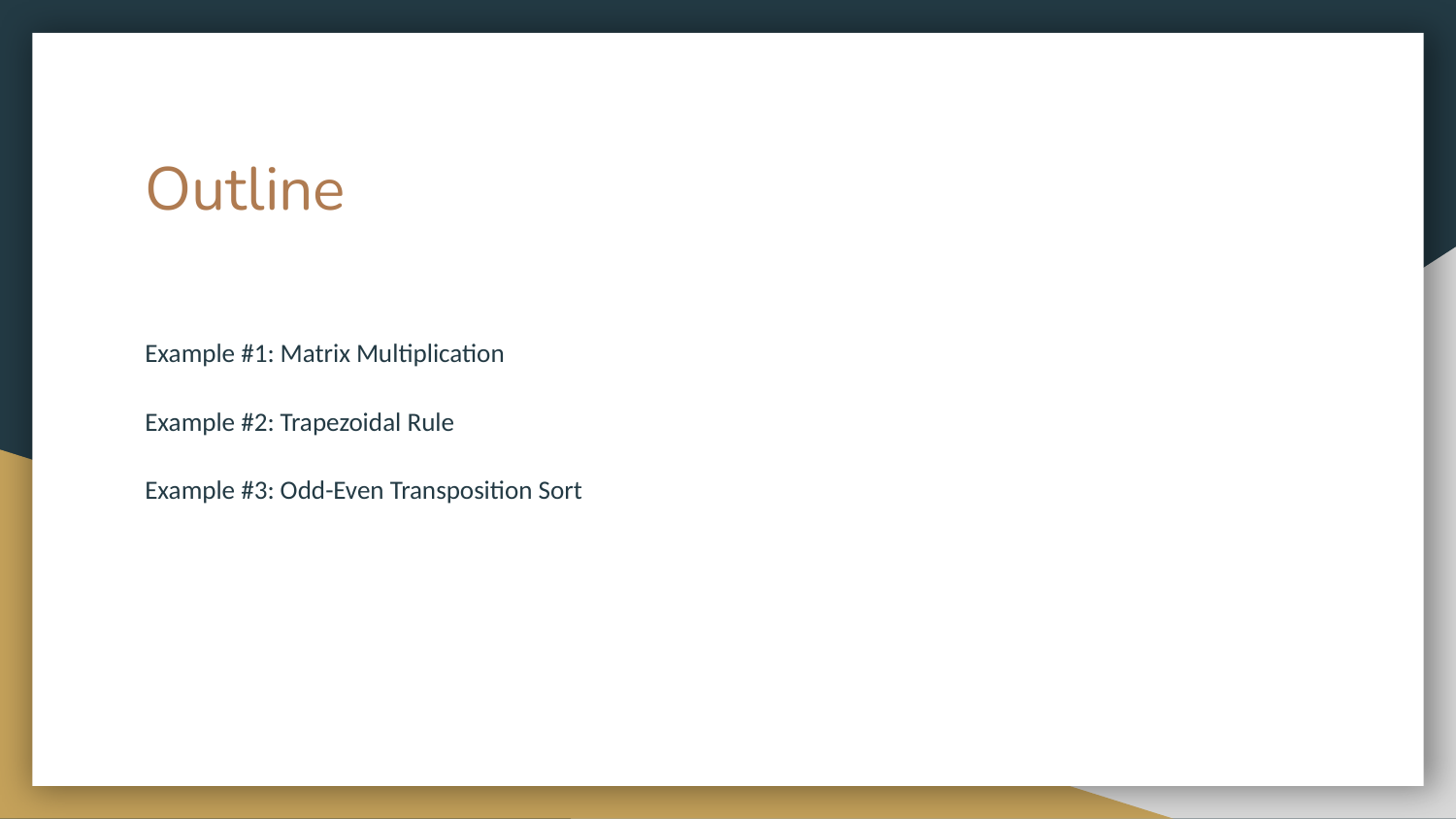

# Outline
Example #1: Matrix Multiplication
Example #2: Trapezoidal Rule
Example #3: Odd-Even Transposition Sort